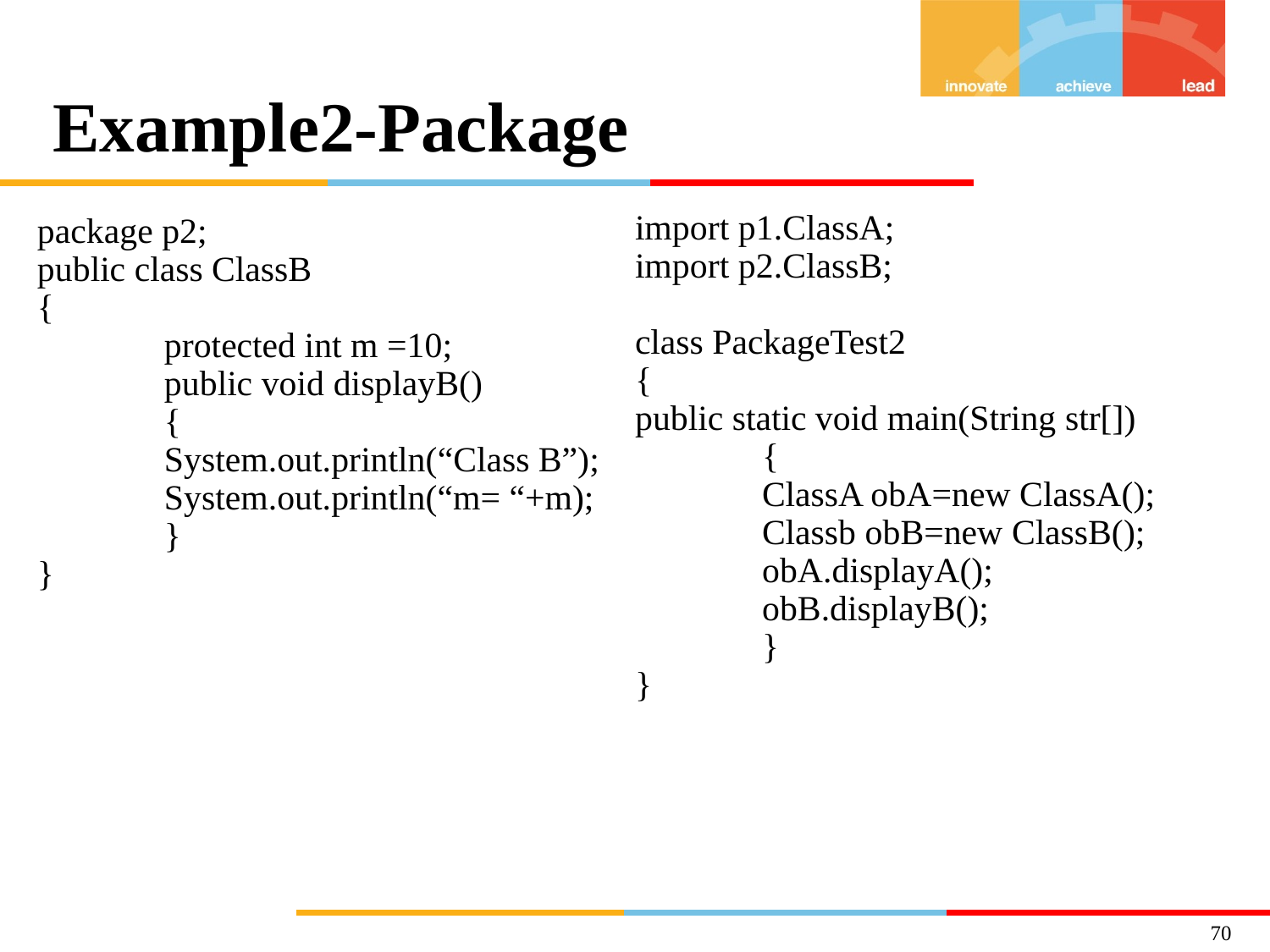

# Example2-Package
import p1.ClassA;
import p2.ClassB;

class PackageTest2
{
public static void main(String str[])
	{
	ClassA obA=new ClassA();
	Classb obB=new ClassB();
	obA.displayA();
	obB.displayB();
	}
}
package p2;
public class ClassB
{
	protected int m =10;
	public void displayB()
	{
	System.out.println(“Class B”);
	System.out.println(“m= “+m);
	}
}
70